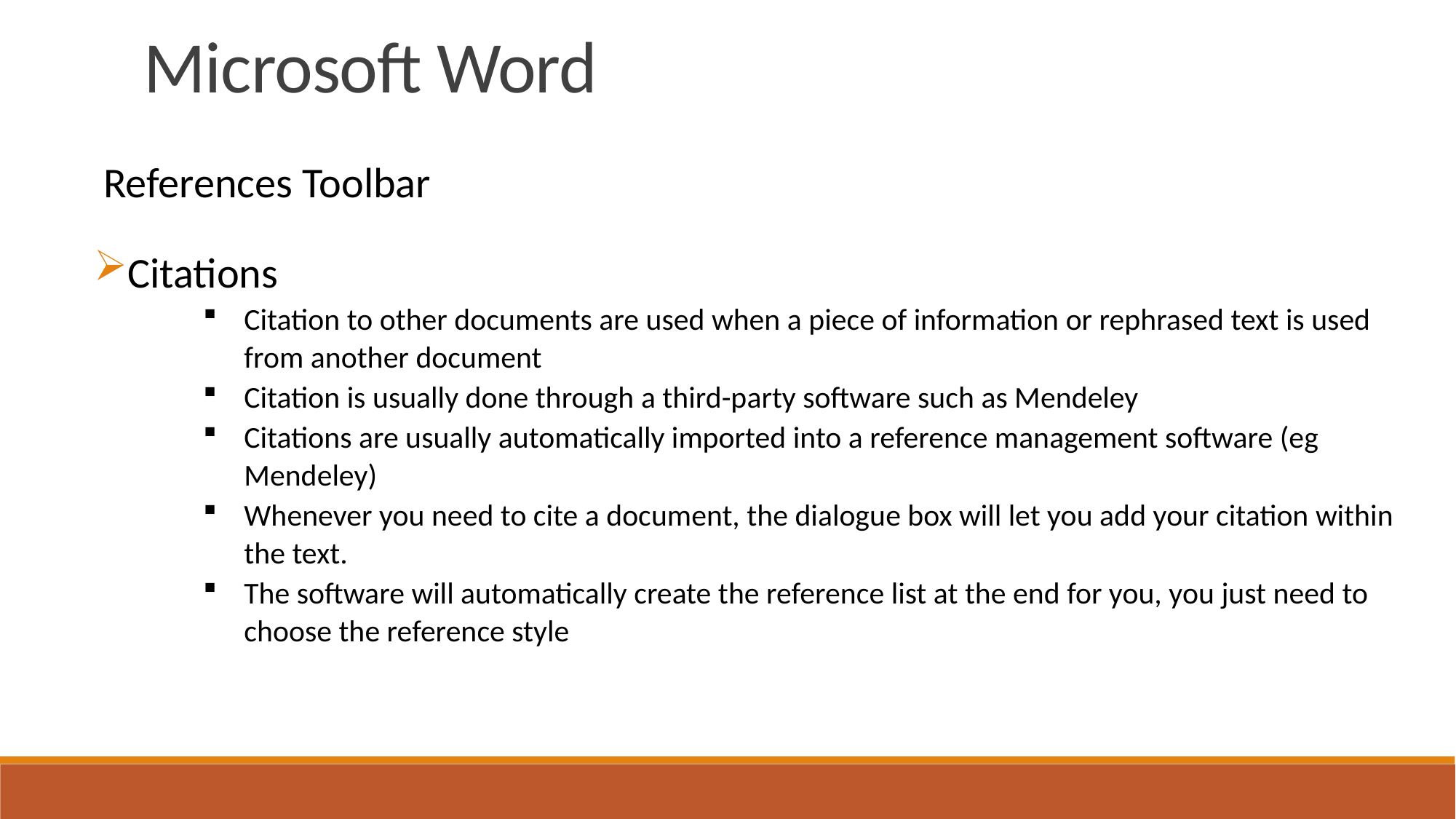

Microsoft Word
 References Toolbar

Citations
Citation to other documents are used when a piece of information or rephrased text is used from another document
Citation is usually done through a third-party software such as Mendeley
Citations are usually automatically imported into a reference management software (eg Mendeley)
Whenever you need to cite a document, the dialogue box will let you add your citation within the text.
The software will automatically create the reference list at the end for you, you just need to choose the reference style